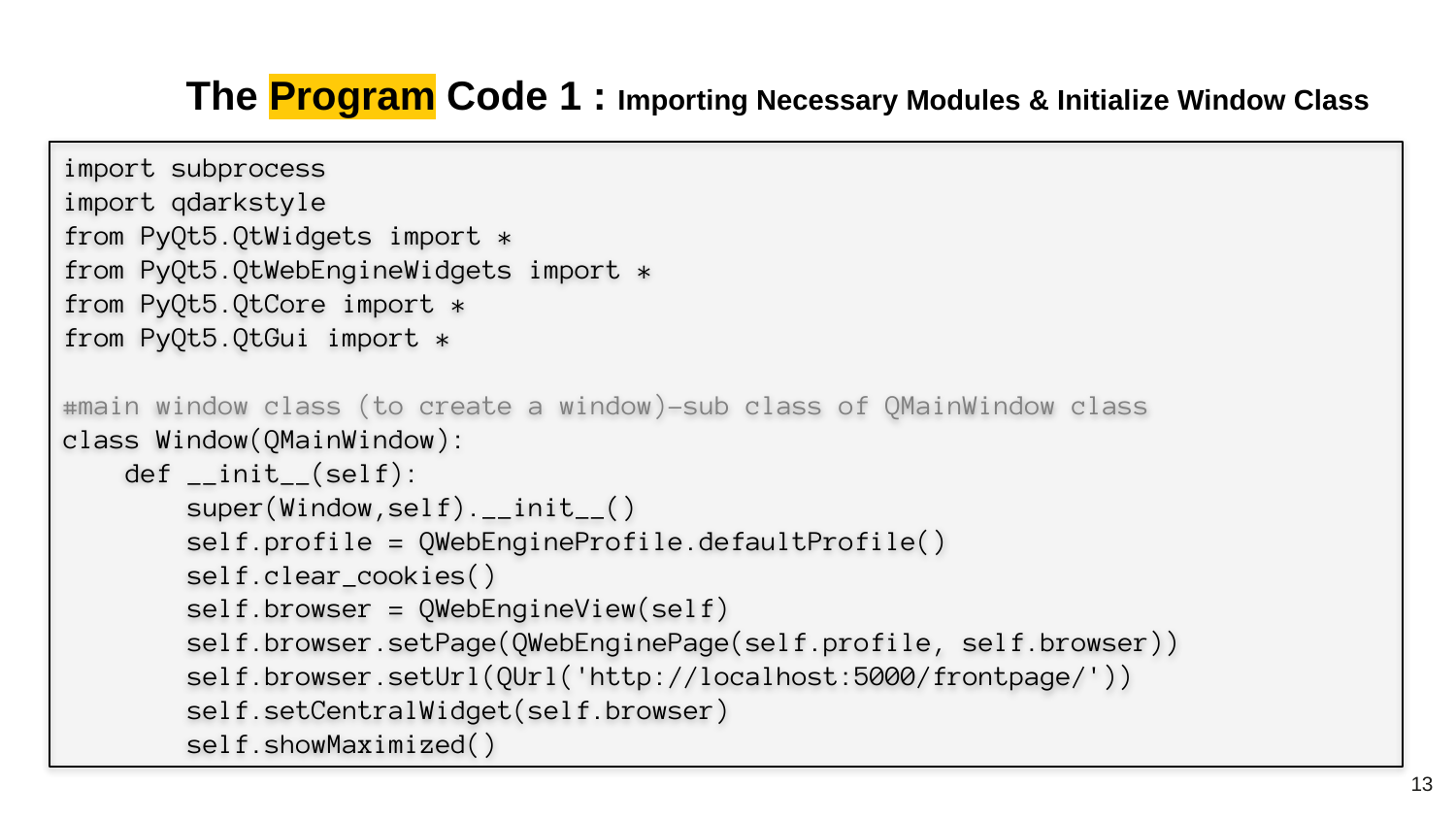

The Program Code 1 : Importing Necessary Modules & Initialize Window Class
import subprocess
import qdarkstyle
from PyQt5.QtWidgets import *
from PyQt5.QtWebEngineWidgets import *
from PyQt5.QtCore import *
from PyQt5.QtGui import *

#main window class (to create a window)-sub class of QMainWindow class
class Window(QMainWindow):
    def __init__(self):
        super(Window,self).__init__()
        self.profile = QWebEngineProfile.defaultProfile()
        self.clear_cookies()
        self.browser = QWebEngineView(self)
        self.browser.setPage(QWebEnginePage(self.profile, self.browser))
        self.browser.setUrl(QUrl('http://localhost:5000/frontpage/'))
        self.setCentralWidget(self.browser)
        self.showMaximized()
13